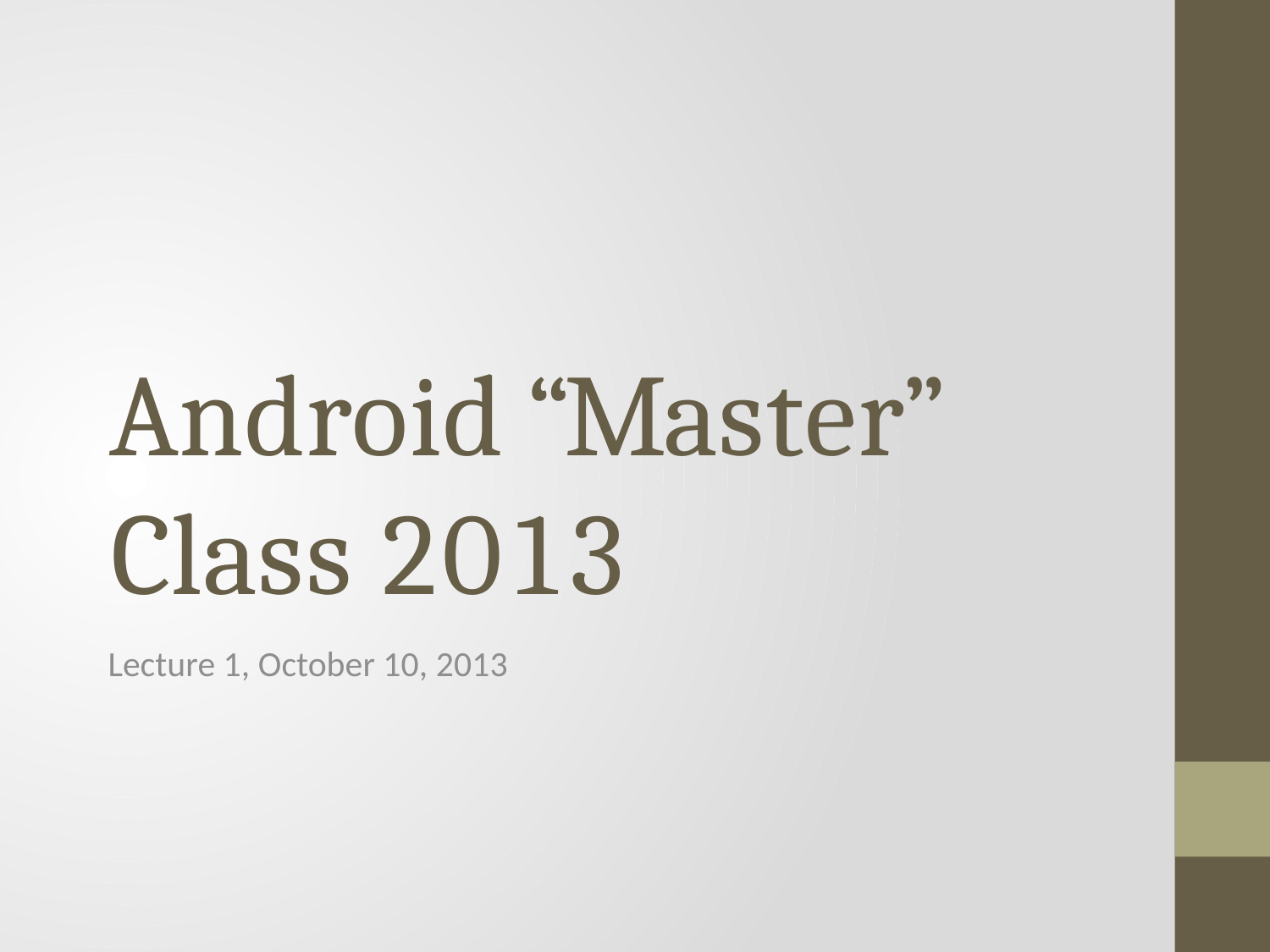

# Android “Master” Class 2013
Lecture 1, October 10, 2013